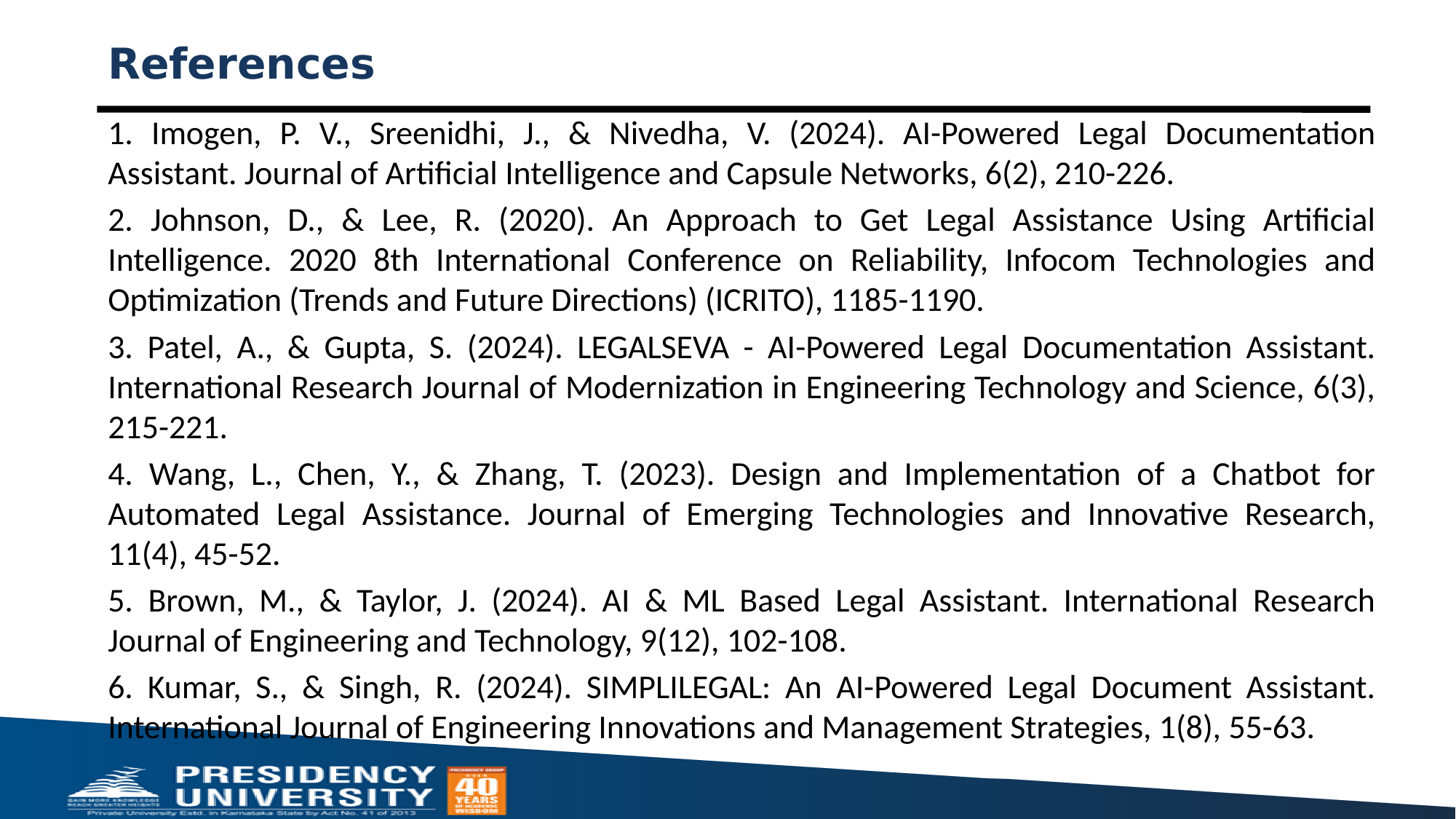

# References
1. Imogen, P. V., Sreenidhi, J., & Nivedha, V. (2024). AI-Powered Legal Documentation Assistant. Journal of Artificial Intelligence and Capsule Networks, 6(2), 210-226.
2. Johnson, D., & Lee, R. (2020). An Approach to Get Legal Assistance Using Artificial Intelligence. 2020 8th International Conference on Reliability, Infocom Technologies and Optimization (Trends and Future Directions) (ICRITO), 1185-1190.
3. Patel, A., & Gupta, S. (2024). LEGALSEVA - AI-Powered Legal Documentation Assistant. International Research Journal of Modernization in Engineering Technology and Science, 6(3), 215-221.
4. Wang, L., Chen, Y., & Zhang, T. (2023). Design and Implementation of a Chatbot for Automated Legal Assistance. Journal of Emerging Technologies and Innovative Research, 11(4), 45-52.
5. Brown, M., & Taylor, J. (2024). AI & ML Based Legal Assistant. International Research Journal of Engineering and Technology, 9(12), 102-108.
6. Kumar, S., & Singh, R. (2024). SIMPLILEGAL: An AI-Powered Legal Document Assistant. International Journal of Engineering Innovations and Management Strategies, 1(8), 55-63.